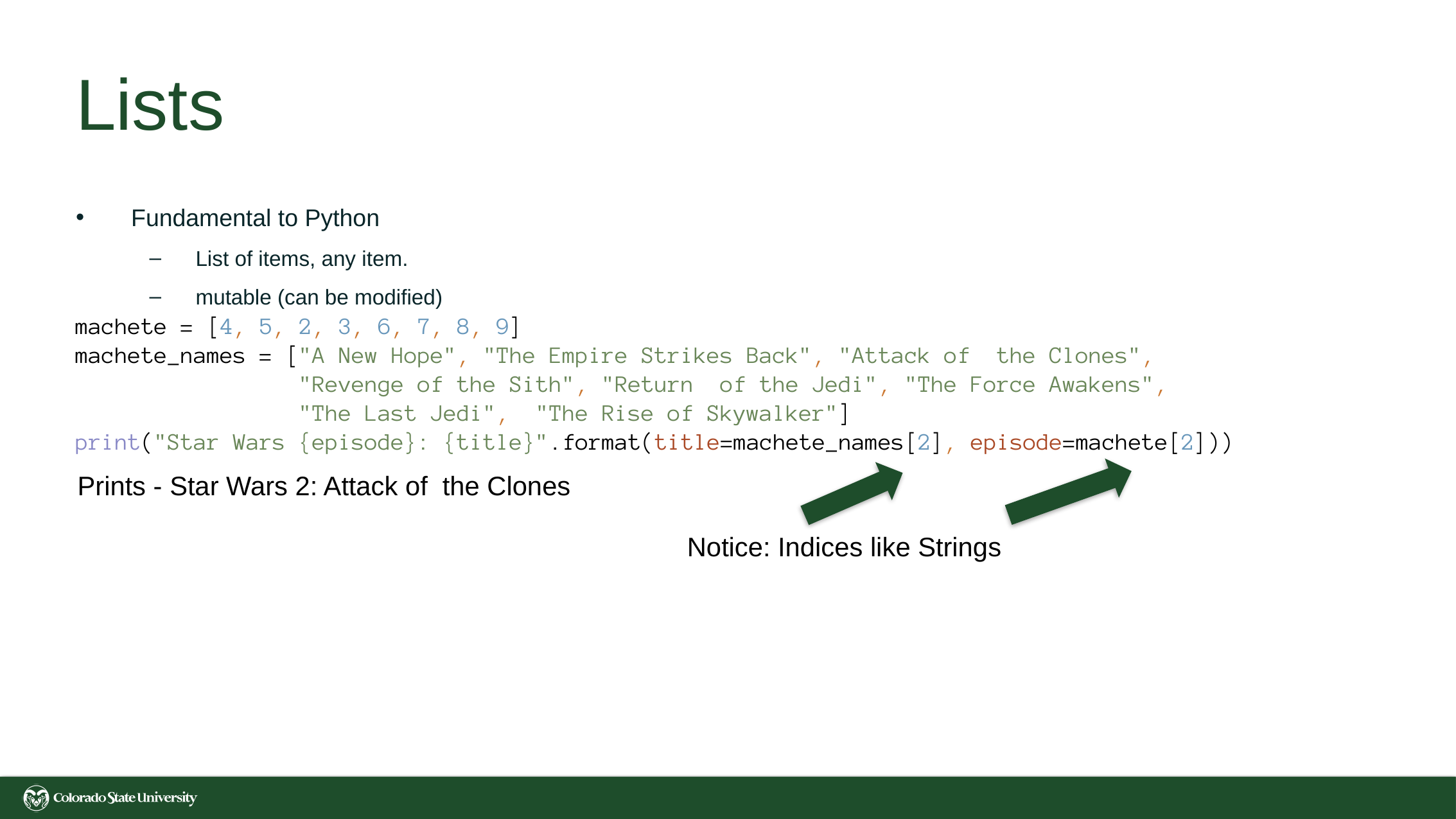

# Lists
Fundamental to Python
List of items, any item.
mutable (can be modified)
machete = [4, 5, 2, 3, 6, 7, 8, 9]
machete_names = ["A New Hope", "The Empire Strikes Back", "Attack of  the Clones",
                 "Revenge of the Sith", "Return  of the Jedi", "The Force Awakens",
                 "The Last Jedi",  "The Rise of Skywalker"]
print("Star Wars {episode}: {title}".format(title=machete_names[2], episode=machete[2]))

Prints - Star Wars 2: Attack of  the Clones
Notice: Indices like Strings